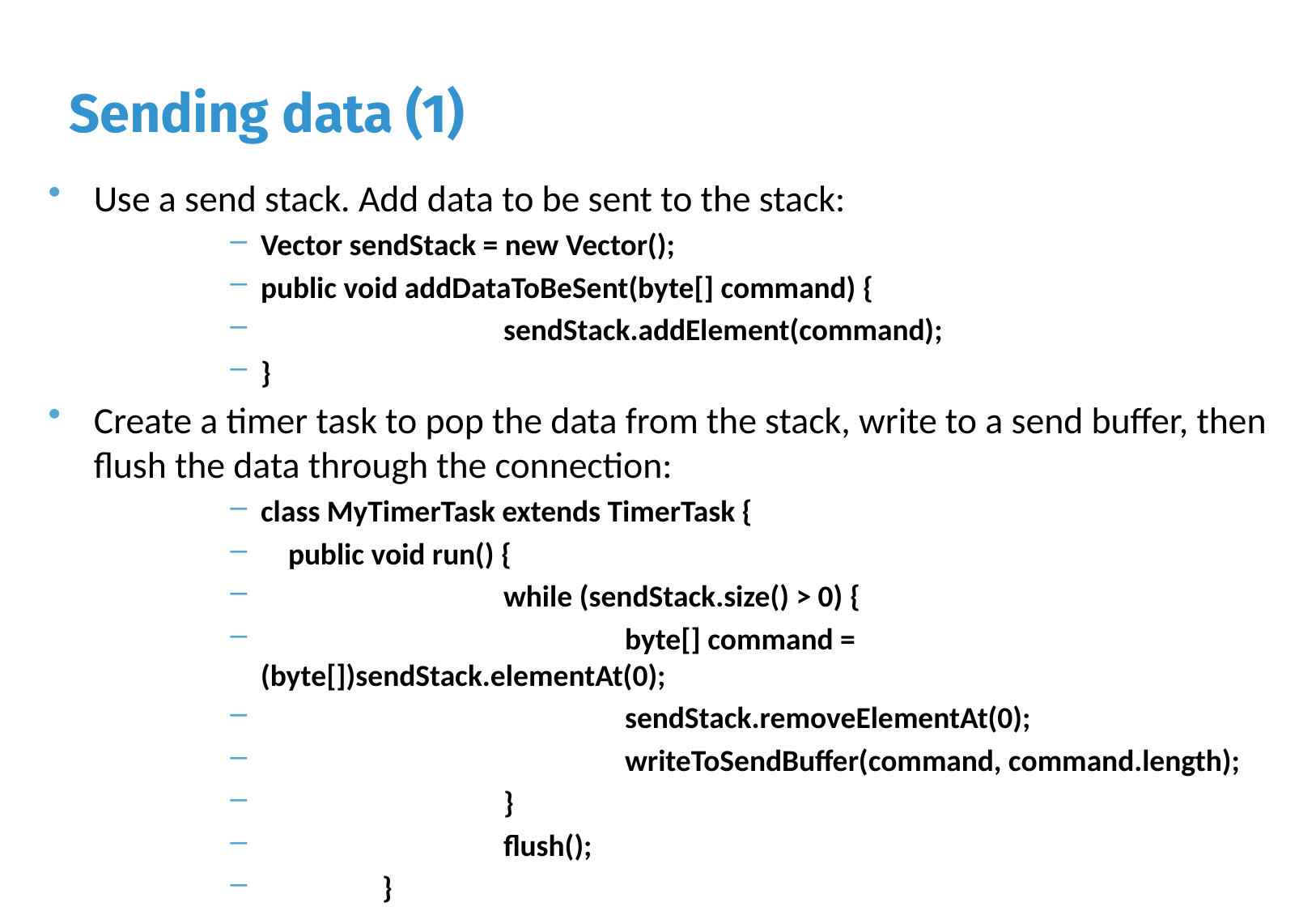

# Sending data (1)
Use a send stack. Add data to be sent to the stack:
Vector sendStack = new Vector();
public void addDataToBeSent(byte[] command) {
		sendStack.addElement(command);
}
Create a timer task to pop the data from the stack, write to a send buffer, then flush the data through the connection:
class MyTimerTask extends TimerTask {
    public void run() {
		while (sendStack.size() > 0) {
			byte[] command = (byte[])sendStack.elementAt(0);
			sendStack.removeElementAt(0);
			writeToSendBuffer(command, command.length);
		}
		flush();
	}
}